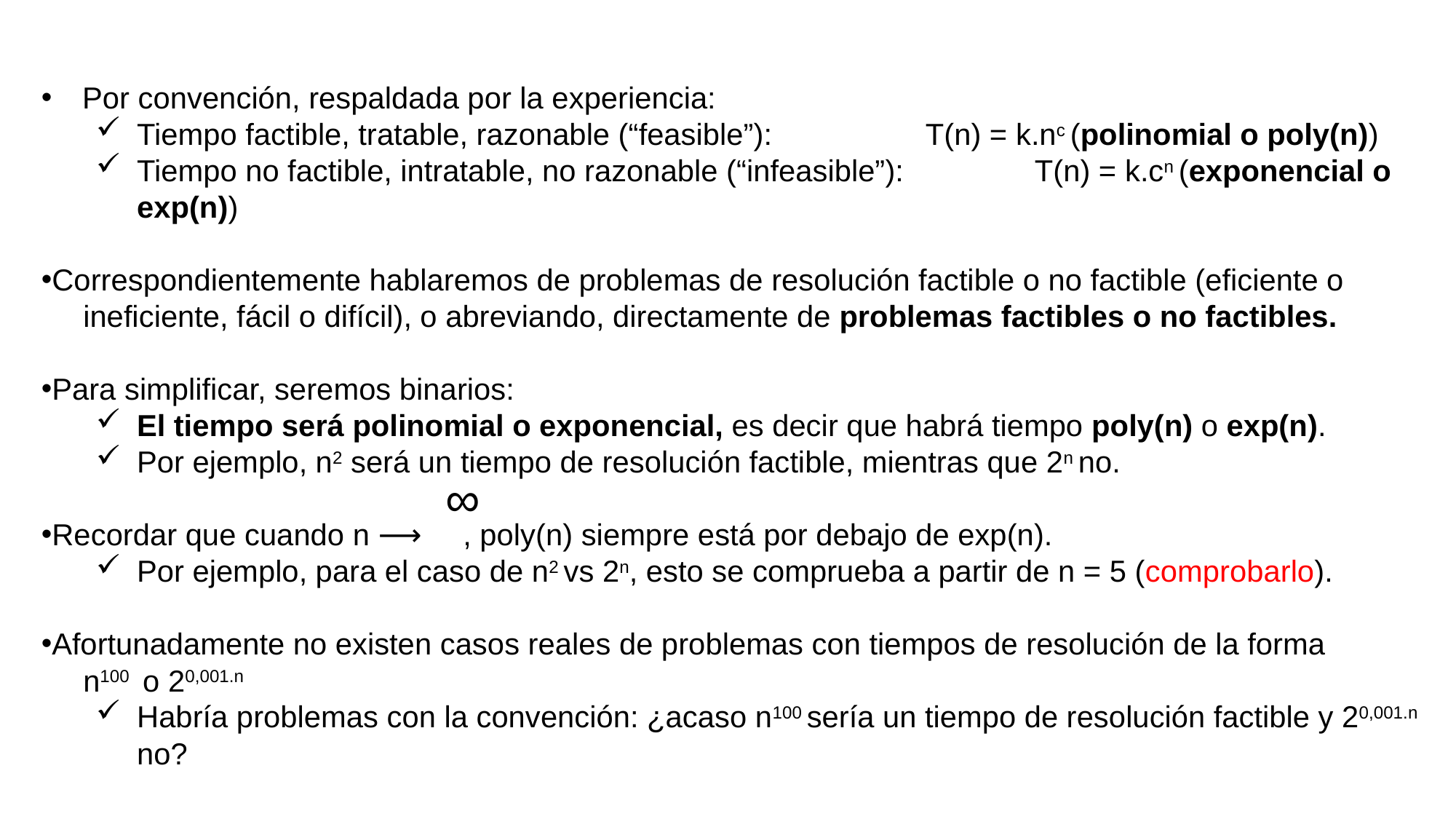

Por convención, respaldada por la experiencia:
Tiempo factible, tratable, razonable (“feasible”): 		   T(n) = k.nc (polinomial o poly(n))
Tiempo no factible, intratable, no razonable (“infeasible”): 	   T(n) = k.cn (exponencial o exp(n))

Correspondientemente hablaremos de problemas de resolución factible o no factible (eficiente o
     ineficiente, fácil o difícil), o abreviando, directamente de problemas factibles o no factibles.

Para simplificar, seremos binarios:
El tiempo será polinomial o exponencial, es decir que habrá tiempo poly(n) o exp(n).
Por ejemplo, n2 será un tiempo de resolución factible, mientras que 2n no.

Recordar que cuando n ⟶      , poly(n) siempre está por debajo de exp(n).
Por ejemplo, para el caso de n2 vs 2n, esto se comprueba a partir de n = 5 (comprobarlo).

Afortunadamente no existen casos reales de problemas con tiempos de resolución de la forma
     n100  o 20,001.n
Habría problemas con la convención: ¿acaso n100 sería un tiempo de resolución factible y 20,001.n no?

∞